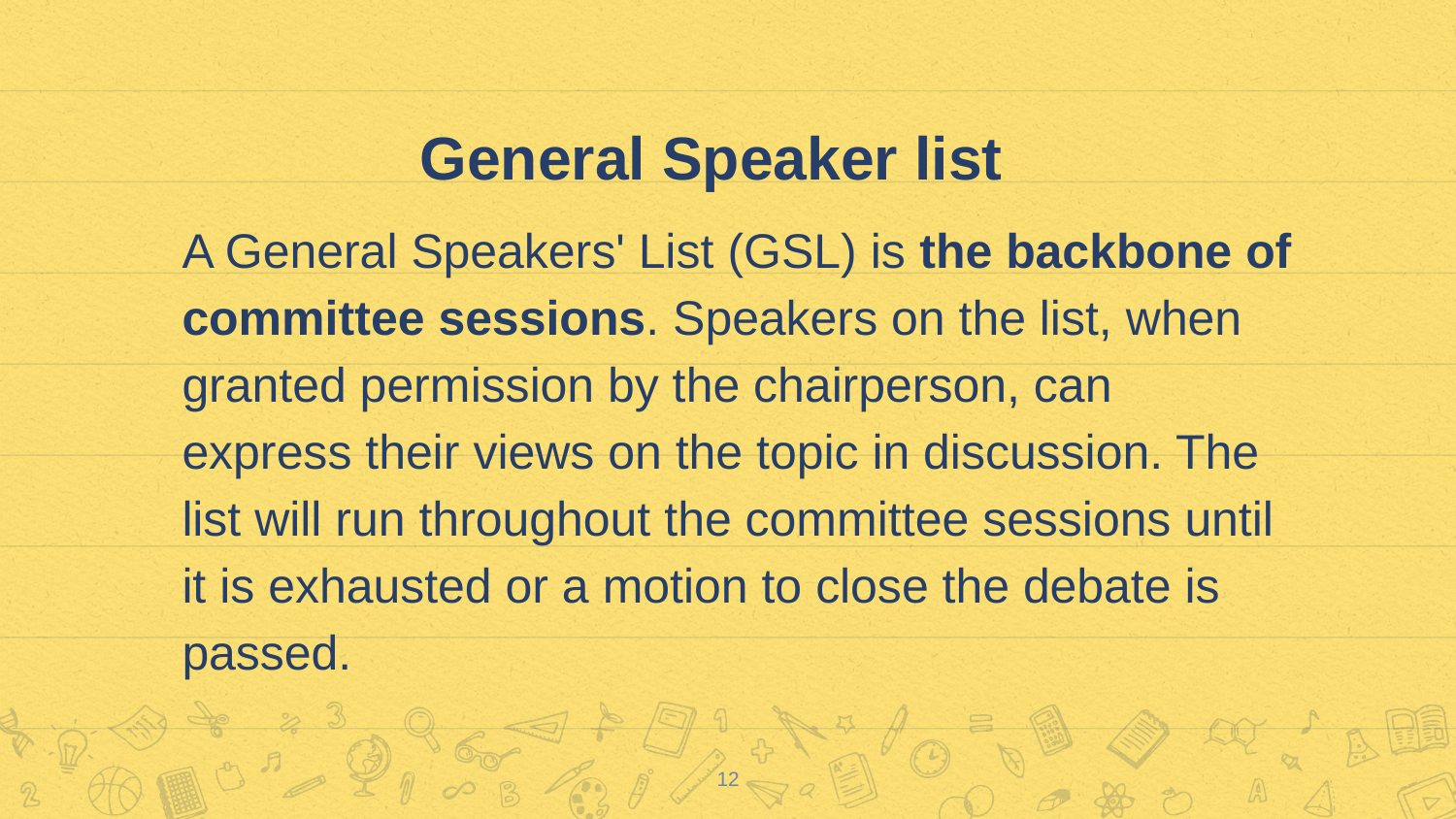

# General Speaker list
A General Speakers' List (GSL) is the backbone of committee sessions. Speakers on the list, when granted permission by the chairperson, can express their views on the topic in discussion. The list will run throughout the committee sessions until it is exhausted or a motion to close the debate is passed.
12